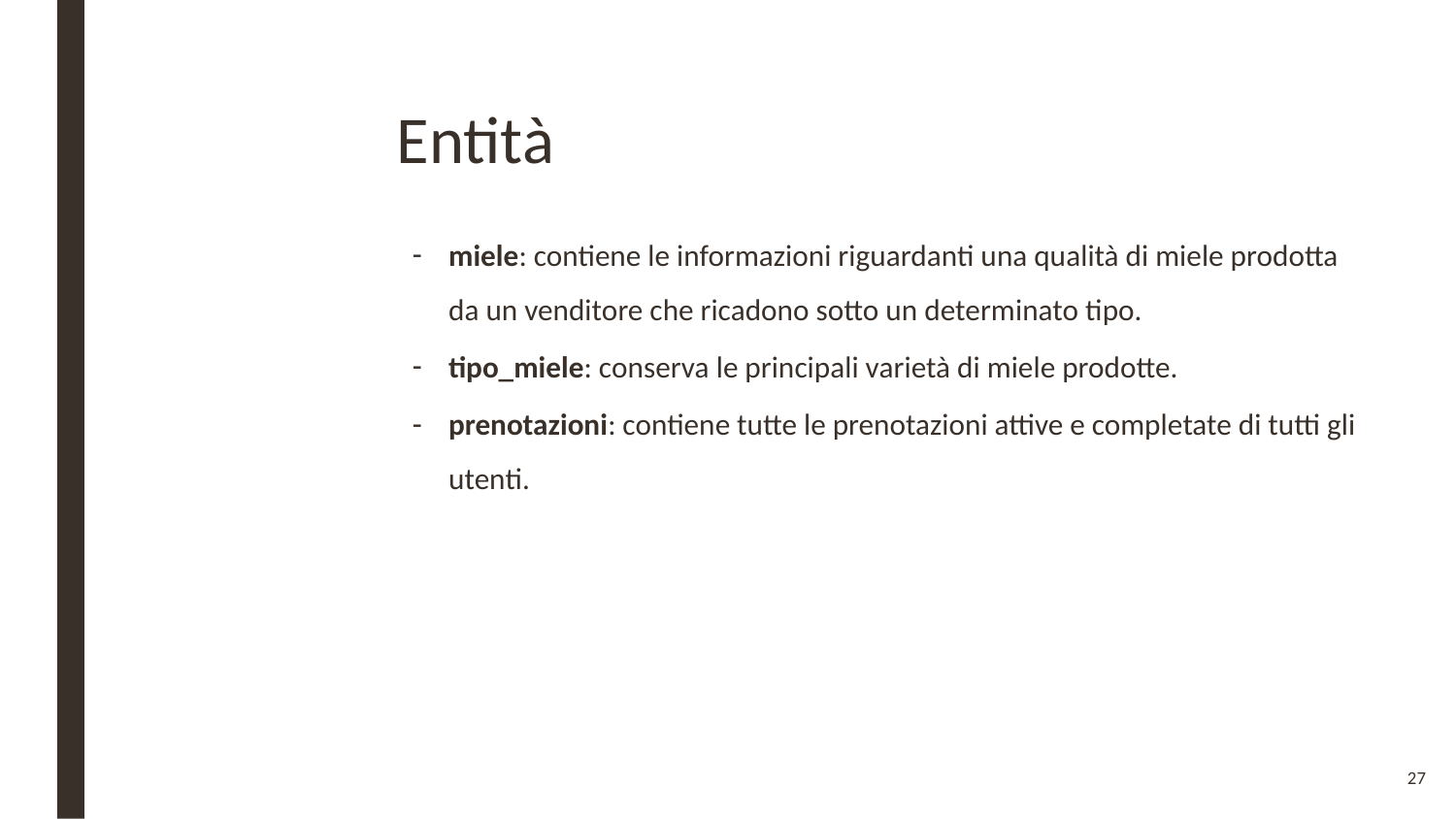

# Entità
miele: contiene le informazioni riguardanti una qualità di miele prodotta da un venditore che ricadono sotto un determinato tipo.
tipo_miele: conserva le principali varietà di miele prodotte.
prenotazioni: contiene tutte le prenotazioni attive e completate di tutti gli utenti.
27